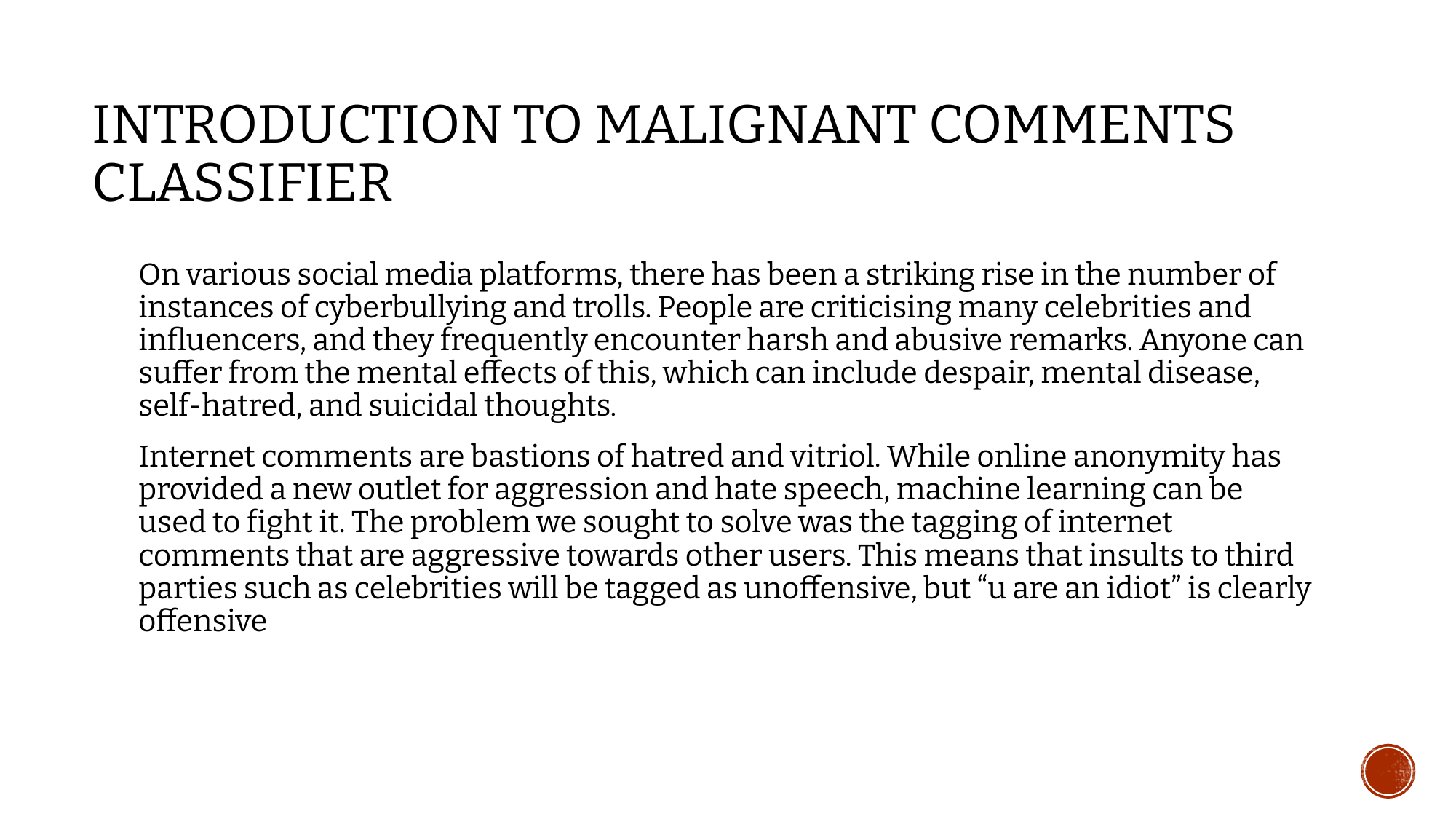

# Introduction to Malignant Comments Classifier
On various social media platforms, there has been a striking rise in the number of instances of cyberbullying and trolls. People are criticising many celebrities and influencers, and they frequently encounter harsh and abusive remarks. Anyone can suffer from the mental effects of this, which can include despair, mental disease, self-hatred, and suicidal thoughts.
Internet comments are bastions of hatred and vitriol. While online anonymity has provided a new outlet for aggression and hate speech, machine learning can be used to fight it. The problem we sought to solve was the tagging of internet comments that are aggressive towards other users. This means that insults to third parties such as celebrities will be tagged as unoffensive, but “u are an idiot” is clearly offensive